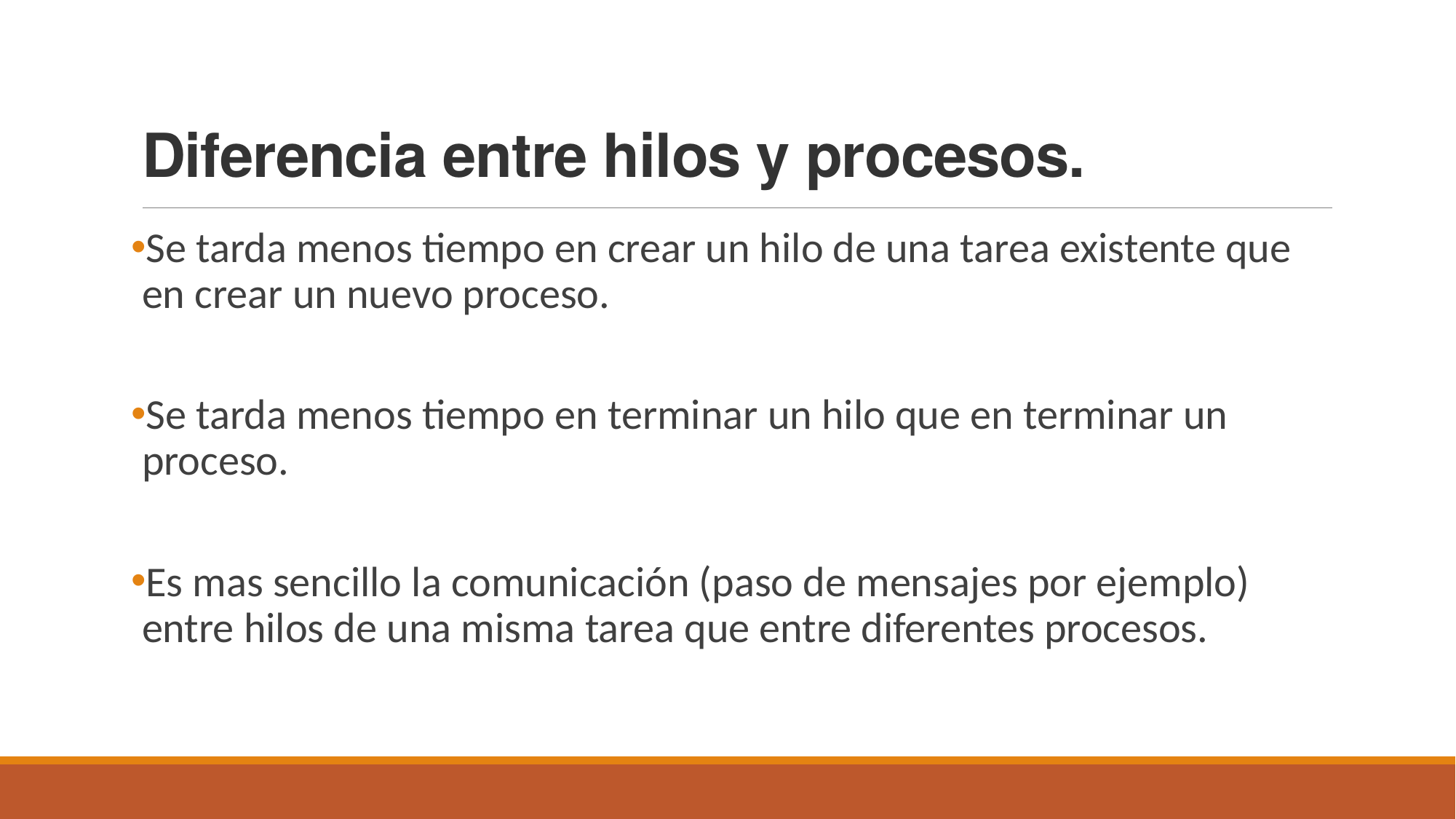

# Diferencia entre hilos y procesos.
Se tarda menos tiempo en crear un hilo de una tarea existente que en crear un nuevo proceso.

Se tarda menos tiempo en terminar un hilo que en terminar un proceso.

Es mas sencillo la comunicación (paso de mensajes por ejemplo) entre hilos de una misma tarea que entre diferentes procesos.